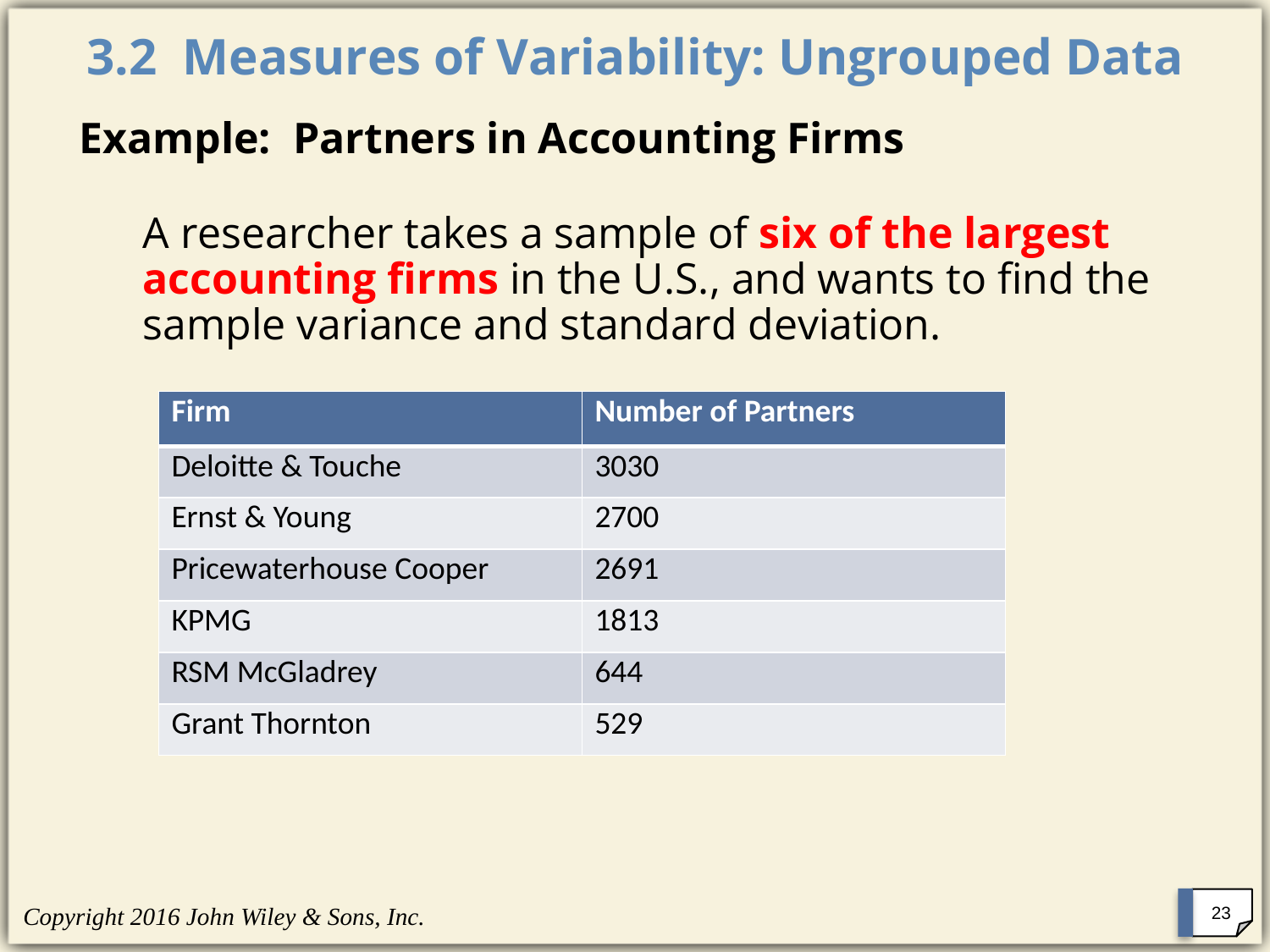

# 3.2  Measures of Variability: Ungrouped Data
Example:  Partners in Accounting Firms

A researcher takes a sample of six of the largest accounting firms in the U.S., and wants to find the sample variance and standard deviation.

| Firm | Number of Partners |
| --- | --- |
| Deloitte & Touche | 3030 |
| Ernst & Young | 2700 |
| Pricewaterhouse Cooper | 2691 |
| KPMG | 1813 |
| RSM McGladrey | 644 |
| Grant Thornton | 529 |